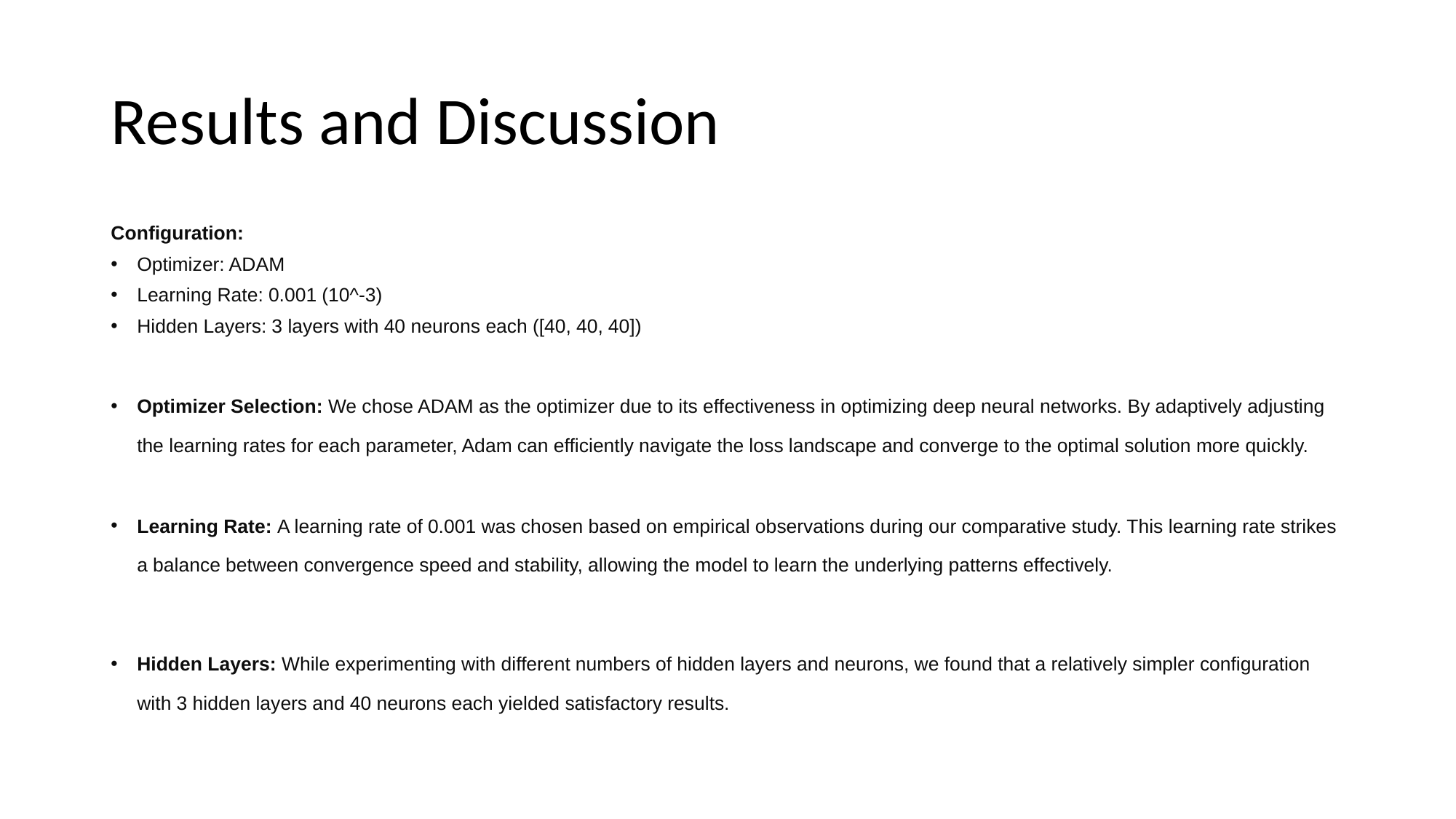

# Results and Discussion
Configuration:
Optimizer: ADAM
Learning Rate: 0.001 (10^-3)
Hidden Layers: 3 layers with 40 neurons each ([40, 40, 40])

Optimizer Selection: We chose ADAM as the optimizer due to its effectiveness in optimizing deep neural networks. By adaptively adjusting the learning rates for each parameter, Adam can efficiently navigate the loss landscape and converge to the optimal solution more quickly.

Learning Rate: A learning rate of 0.001 was chosen based on empirical observations during our comparative study. This learning rate strikes a balance between convergence speed and stability, allowing the model to learn the underlying patterns effectively.

Hidden Layers: While experimenting with different numbers of hidden layers and neurons, we found that a relatively simpler configuration with 3 hidden layers and 40 neurons each yielded satisfactory results.